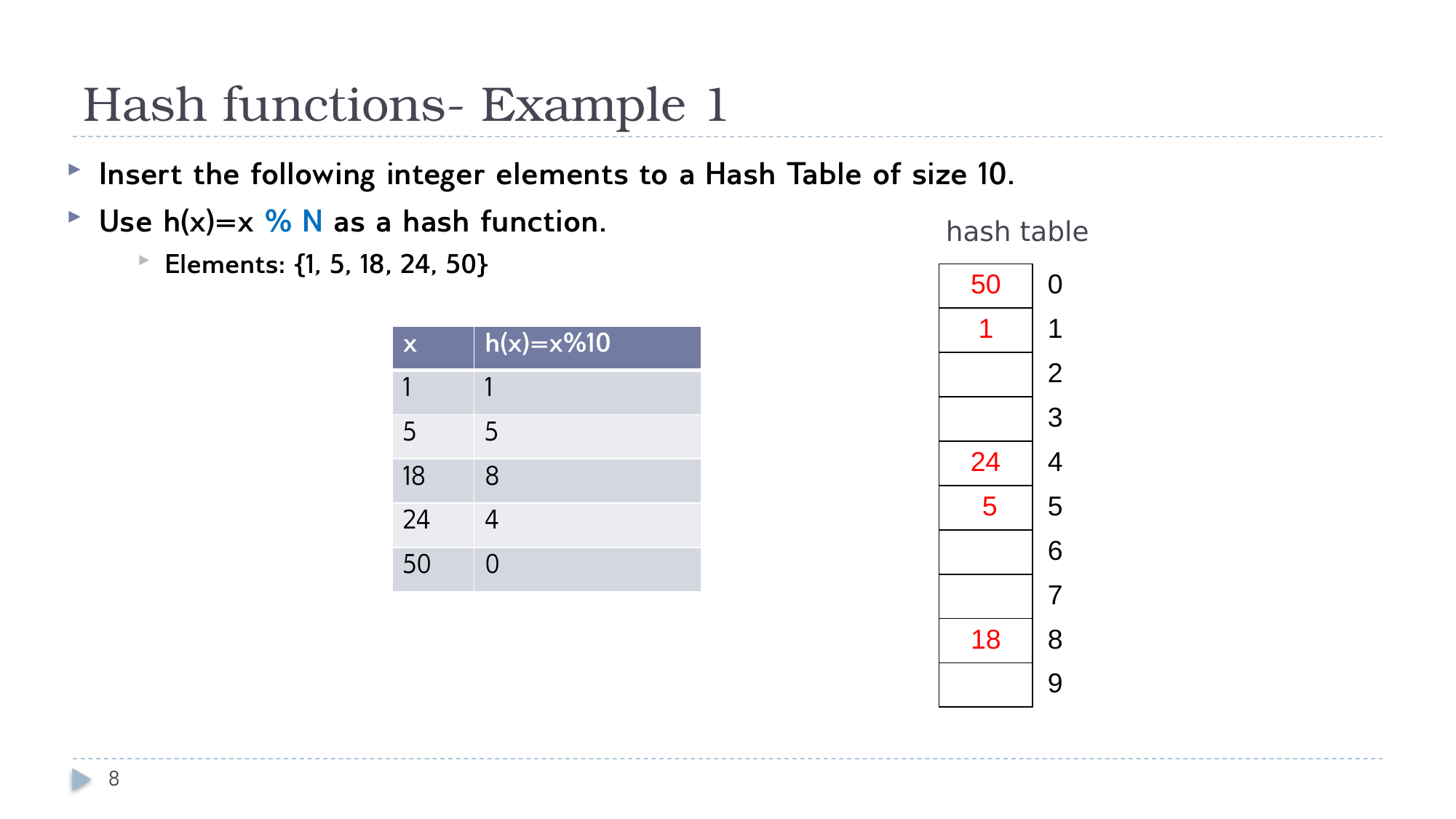

Hash functions- Example 1
Insert the following integer elements to a Hash Table of size 10.
Use h(x)=x % N as a hash function.
Elements: {1, 5, 18, 24, 50}
hash table
| 50 | 0 |
| --- | --- |
| 1 | 1 |
|  | 2 |
|  | 3 |
| 24 | 4 |
| 5 | 5 |
|  | 6 |
|  | 7 |
| 18 | 8 |
|  | 9 |
| x | h(x)=x%10 |
| --- | --- |
| 1 | 1 |
| 5 | 5 |
| 18 | 8 |
| 24 | 4 |
| 50 | 0 |
8